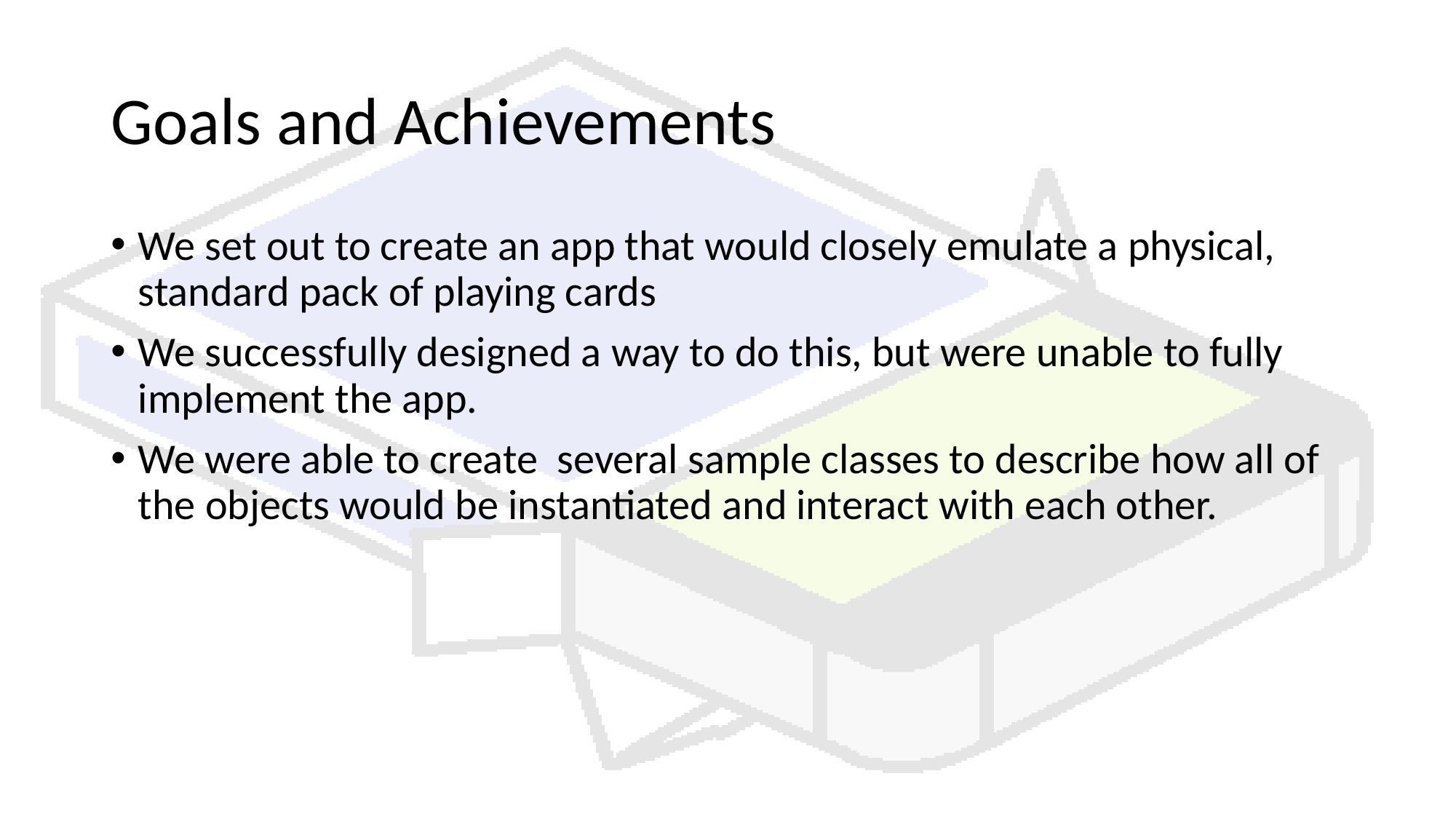

# Goals and Achievements
We set out to create an app that would closely emulate a physical, standard pack of playing cards
We successfully designed a way to do this, but were unable to fully implement the app.
We were able to create  several sample classes to describe how all of the objects would be instantiated and interact with each other.